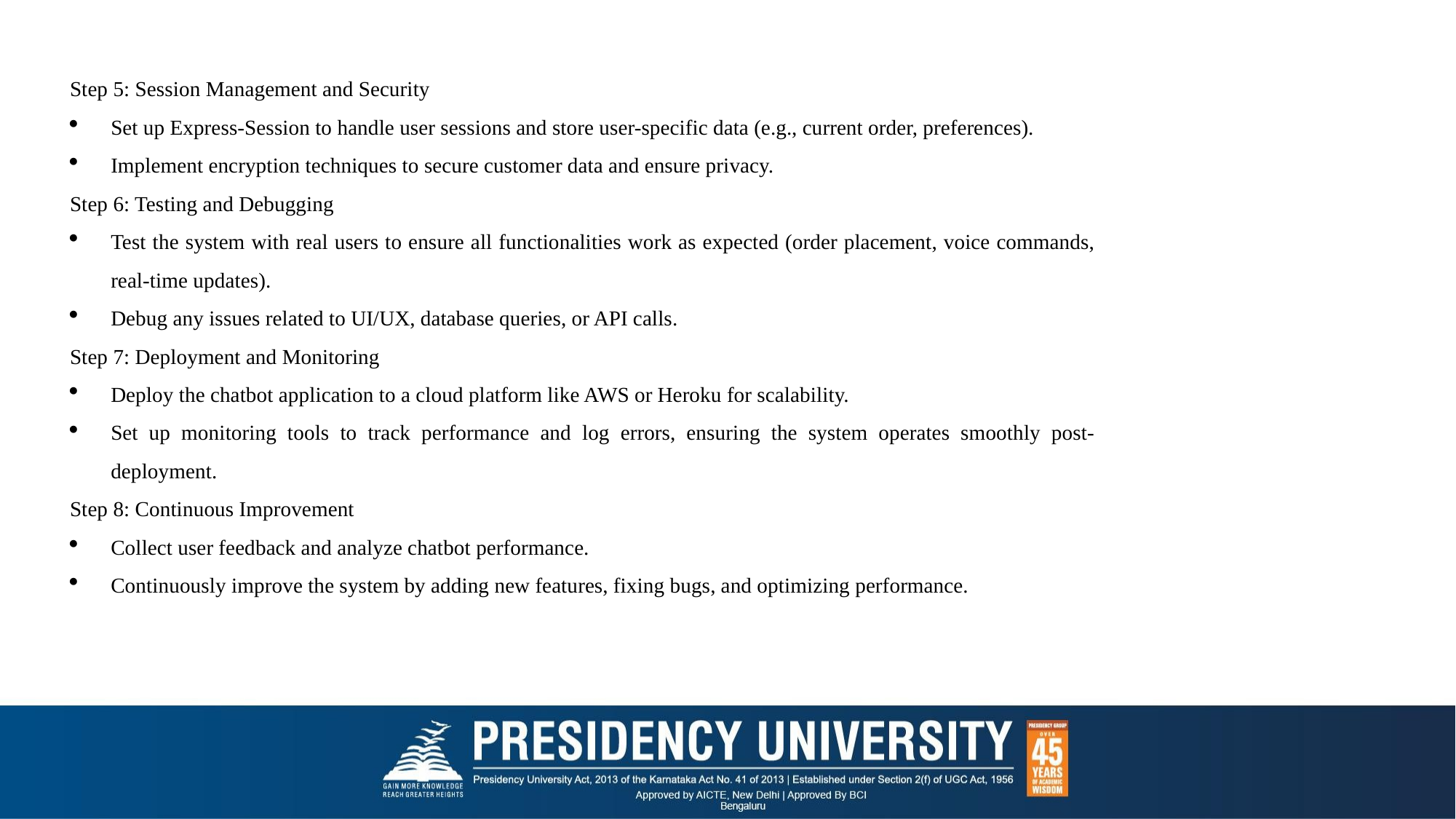

Step 5: Session Management and Security
Set up Express-Session to handle user sessions and store user-specific data (e.g., current order, preferences).
Implement encryption techniques to secure customer data and ensure privacy.
Step 6: Testing and Debugging
Test the system with real users to ensure all functionalities work as expected (order placement, voice commands, real-time updates).
Debug any issues related to UI/UX, database queries, or API calls.
Step 7: Deployment and Monitoring
Deploy the chatbot application to a cloud platform like AWS or Heroku for scalability.
Set up monitoring tools to track performance and log errors, ensuring the system operates smoothly post-deployment.
Step 8: Continuous Improvement
Collect user feedback and analyze chatbot performance.
Continuously improve the system by adding new features, fixing bugs, and optimizing performance.